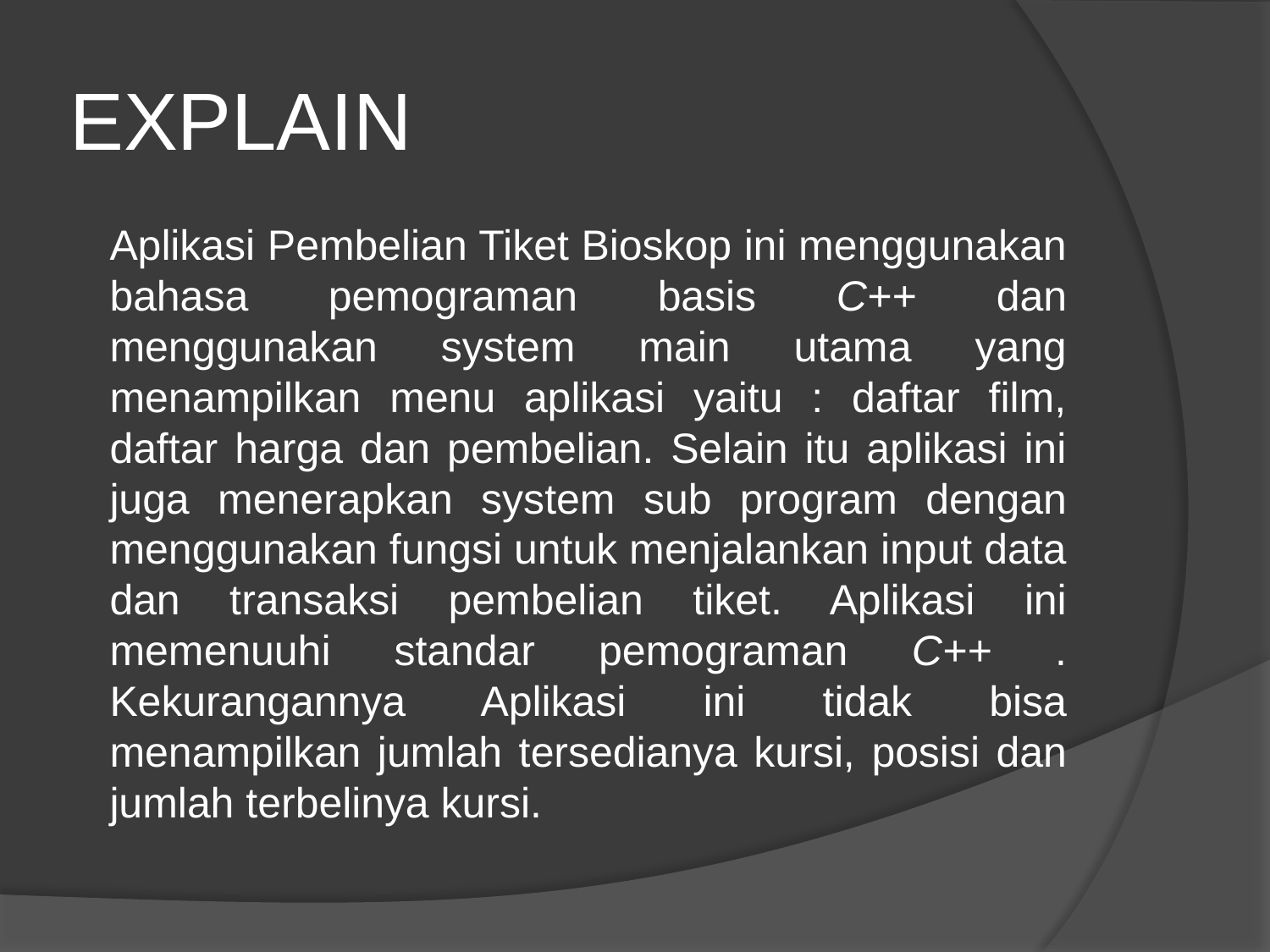

# EXPLAIN
	Aplikasi Pembelian Tiket Bioskop ini menggunakan bahasa pemograman basis C++ dan menggunakan system main utama yang menampilkan menu aplikasi yaitu : daftar film, daftar harga dan pembelian. Selain itu aplikasi ini juga menerapkan system sub program dengan menggunakan fungsi untuk menjalankan input data dan transaksi pembelian tiket. Aplikasi ini memenuuhi standar pemograman C++ . Kekurangannya Aplikasi ini tidak bisa menampilkan jumlah tersedianya kursi, posisi dan jumlah terbelinya kursi.